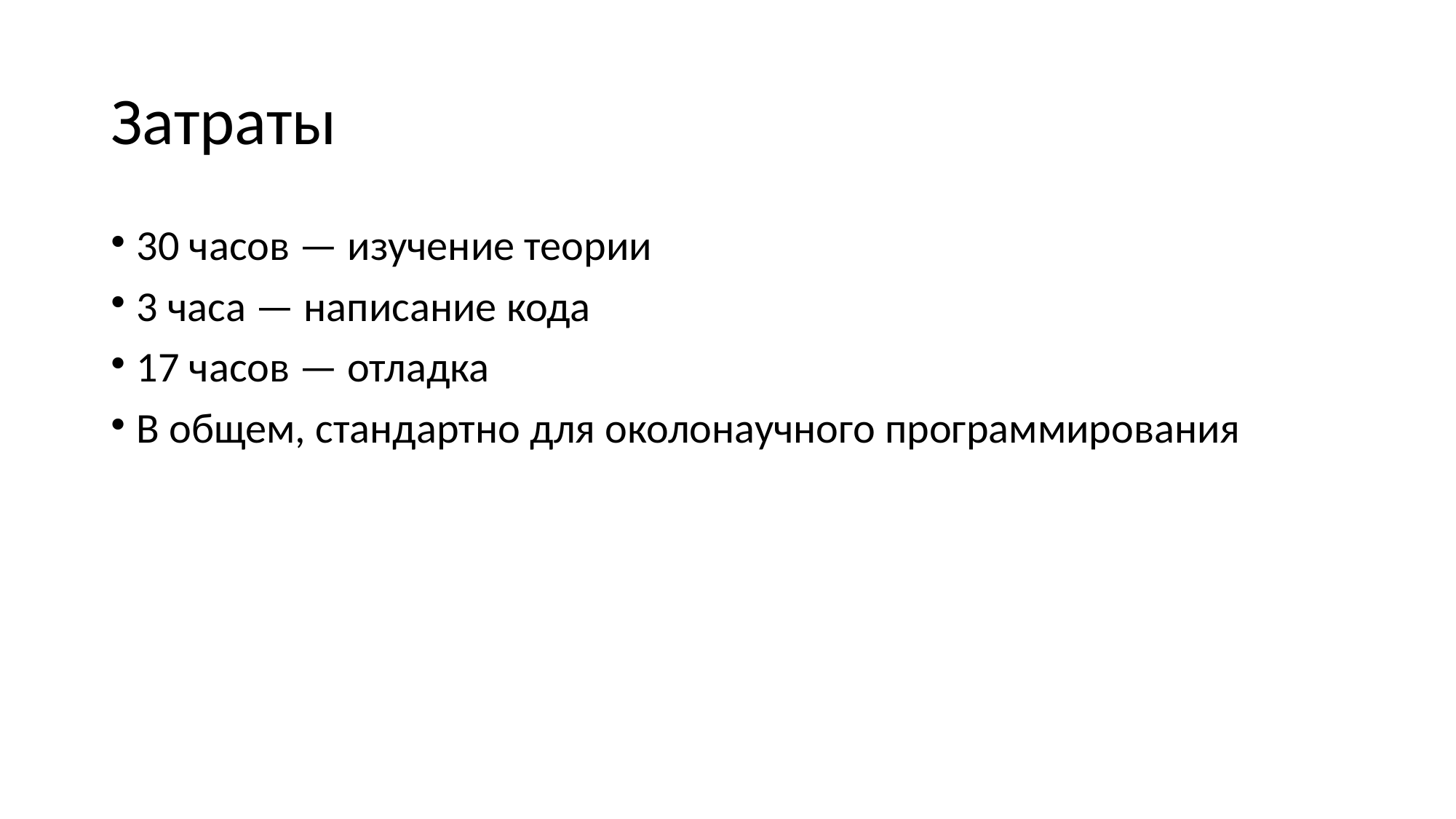

Затраты
30 часов — изучение теории
3 часа — написание кода
17 часов — отладка
В общем, стандартно для околонаучного программирования